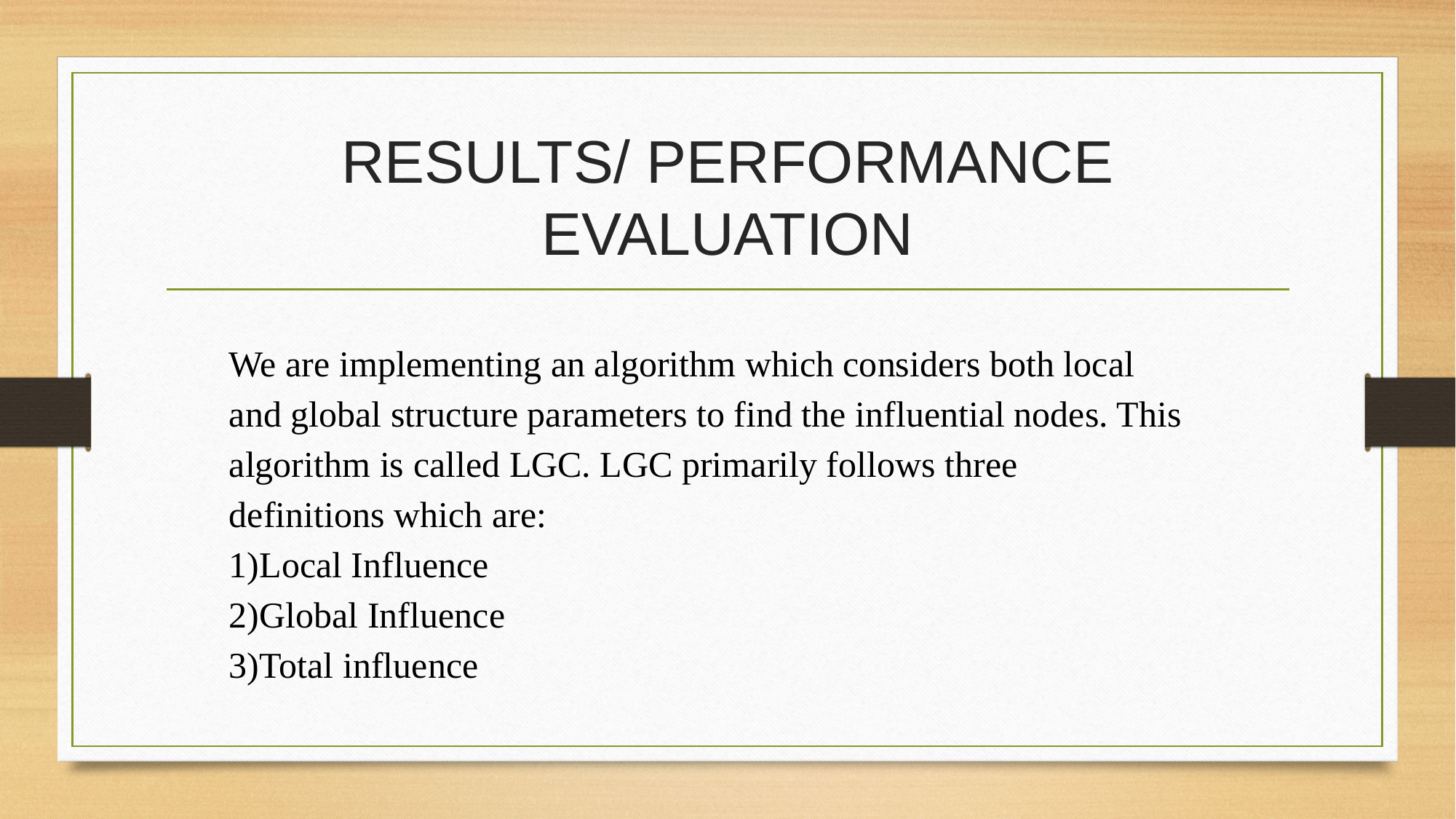

# RESULTS/ PERFORMANCE EVALUATION
We are implementing an algorithm which considers both local and global structure parameters to find the influential nodes. This algorithm is called LGC. LGC primarily follows three definitions which are:
1)Local Influence
2)Global Influence
3)Total influence